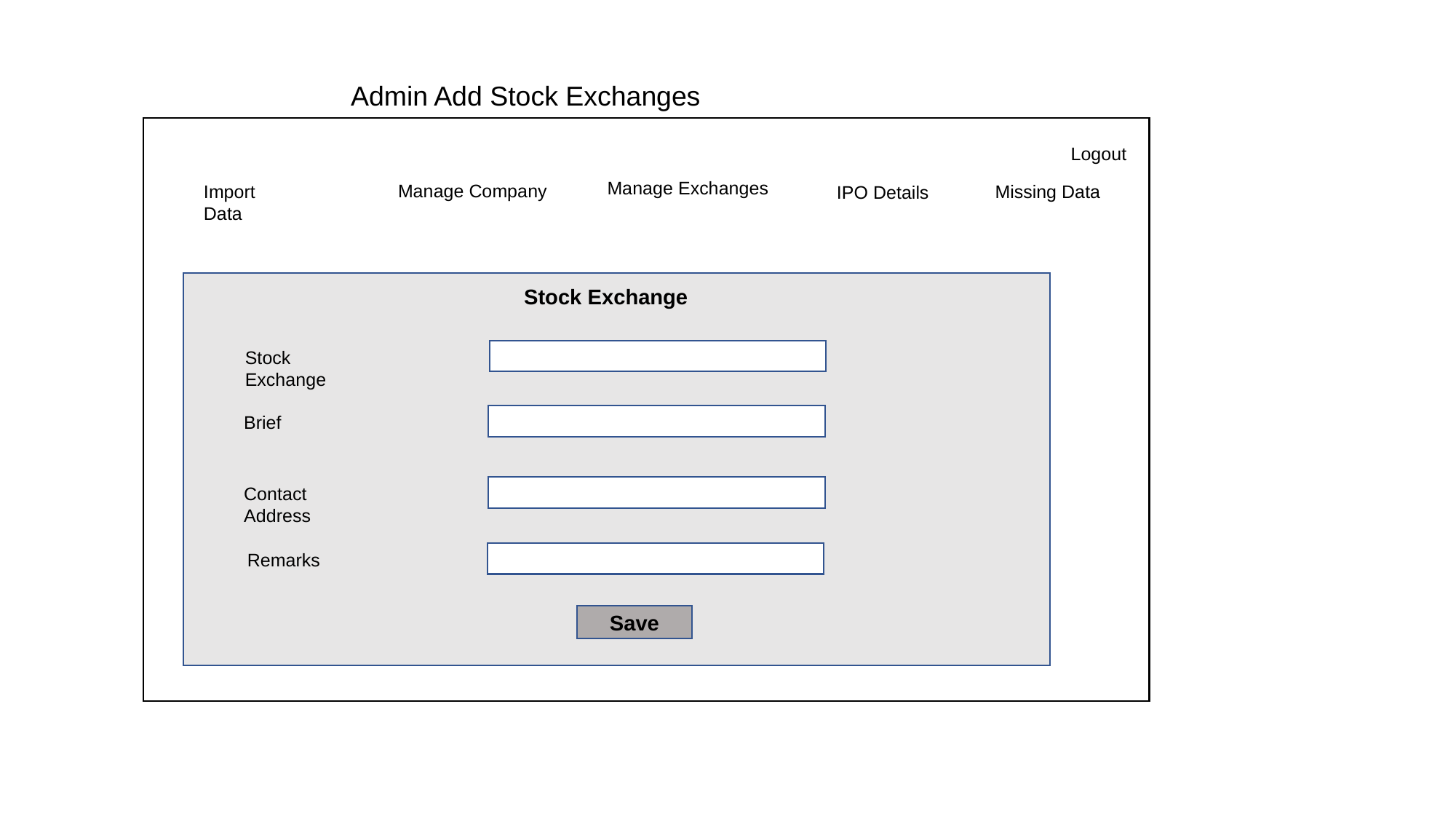

Admin Add Stock Exchanges

Logout
Manage Exchanges
Manage Company
Import Data
Missing Data
IPO Details

Stock Exchange
Stock Exchange

Brief

Contact Address

Remarks

Save